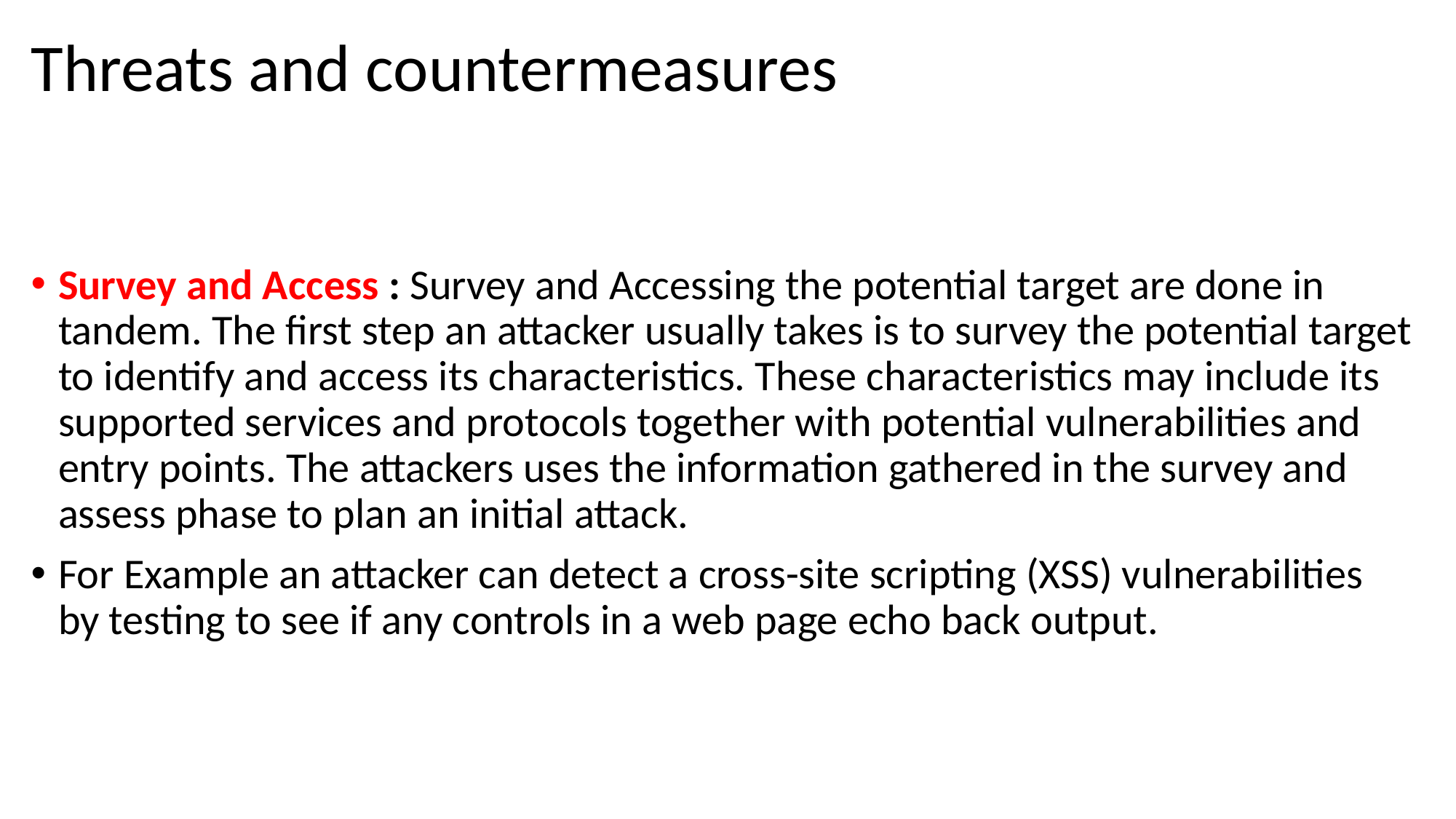

# Threats and countermeasures
Survey and Access : Survey and Accessing the potential target are done in tandem. The first step an attacker usually takes is to survey the potential target to identify and access its characteristics. These characteristics may include its supported services and protocols together with potential vulnerabilities and entry points. The attackers uses the information gathered in the survey and assess phase to plan an initial attack.
For Example an attacker can detect a cross-site scripting (XSS) vulnerabilities by testing to see if any controls in a web page echo back output.